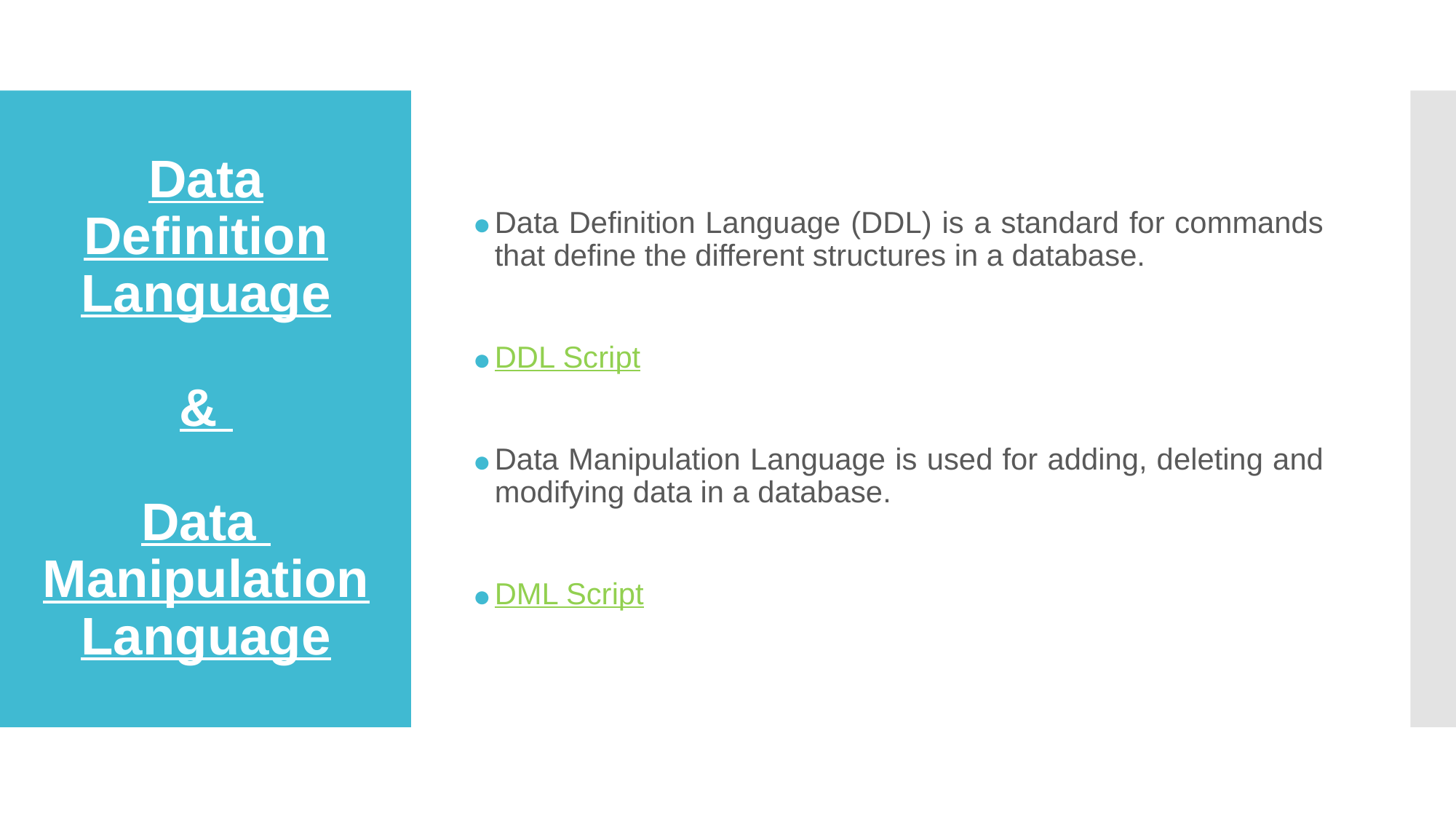

Data Definition Language (DDL) is a standard for commands that define the different structures in a database.

DDL Script

Data Manipulation Language is used for adding, deleting and modifying data in a database.

DML Script
# Data Definition Language & Data Manipulation Language